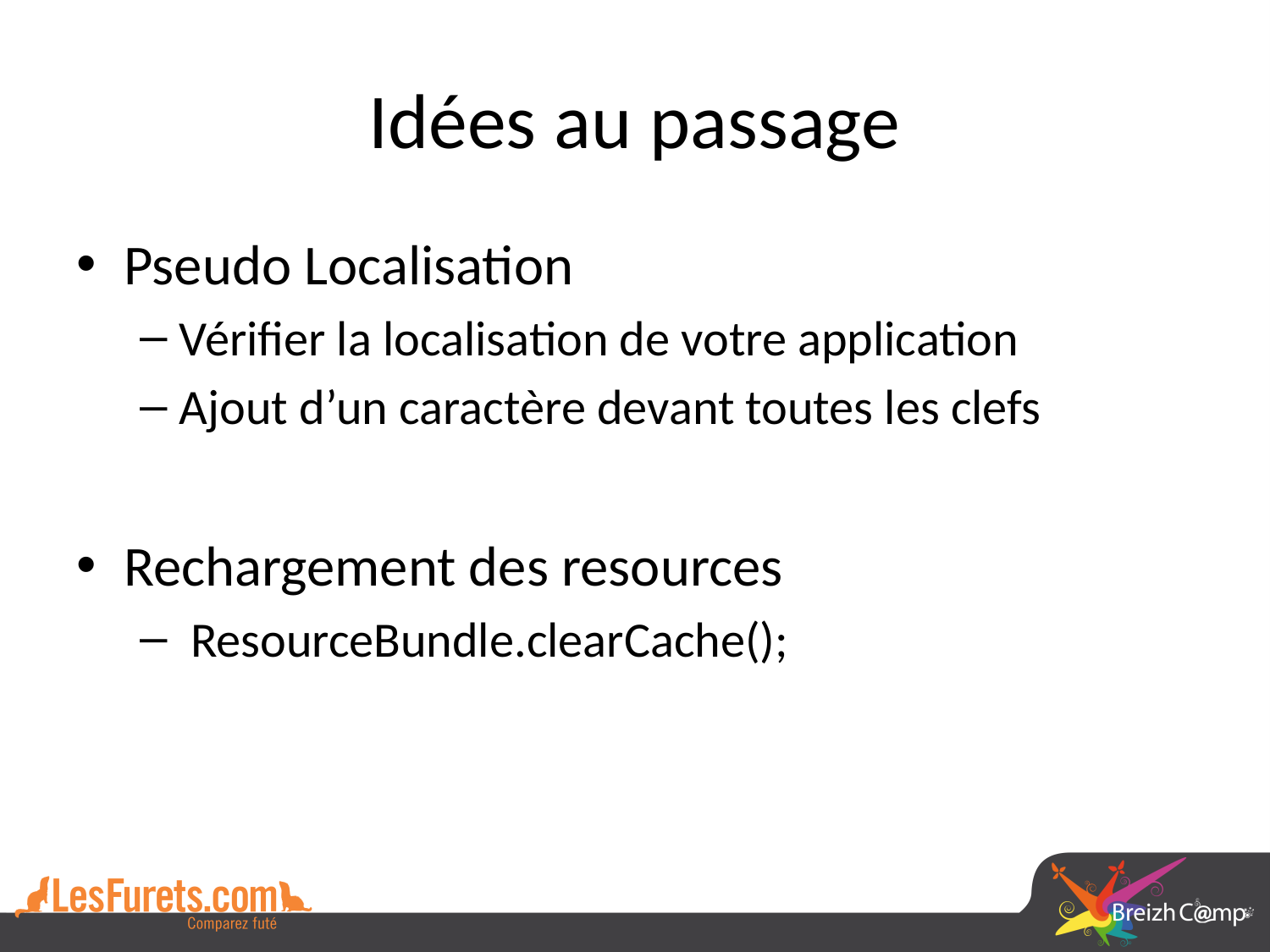

# Idées au passage
Pseudo Localisation
Vérifier la localisation de votre application
Ajout d’un caractère devant toutes les clefs

Rechargement des resources
 ResourceBundle.clearCache();